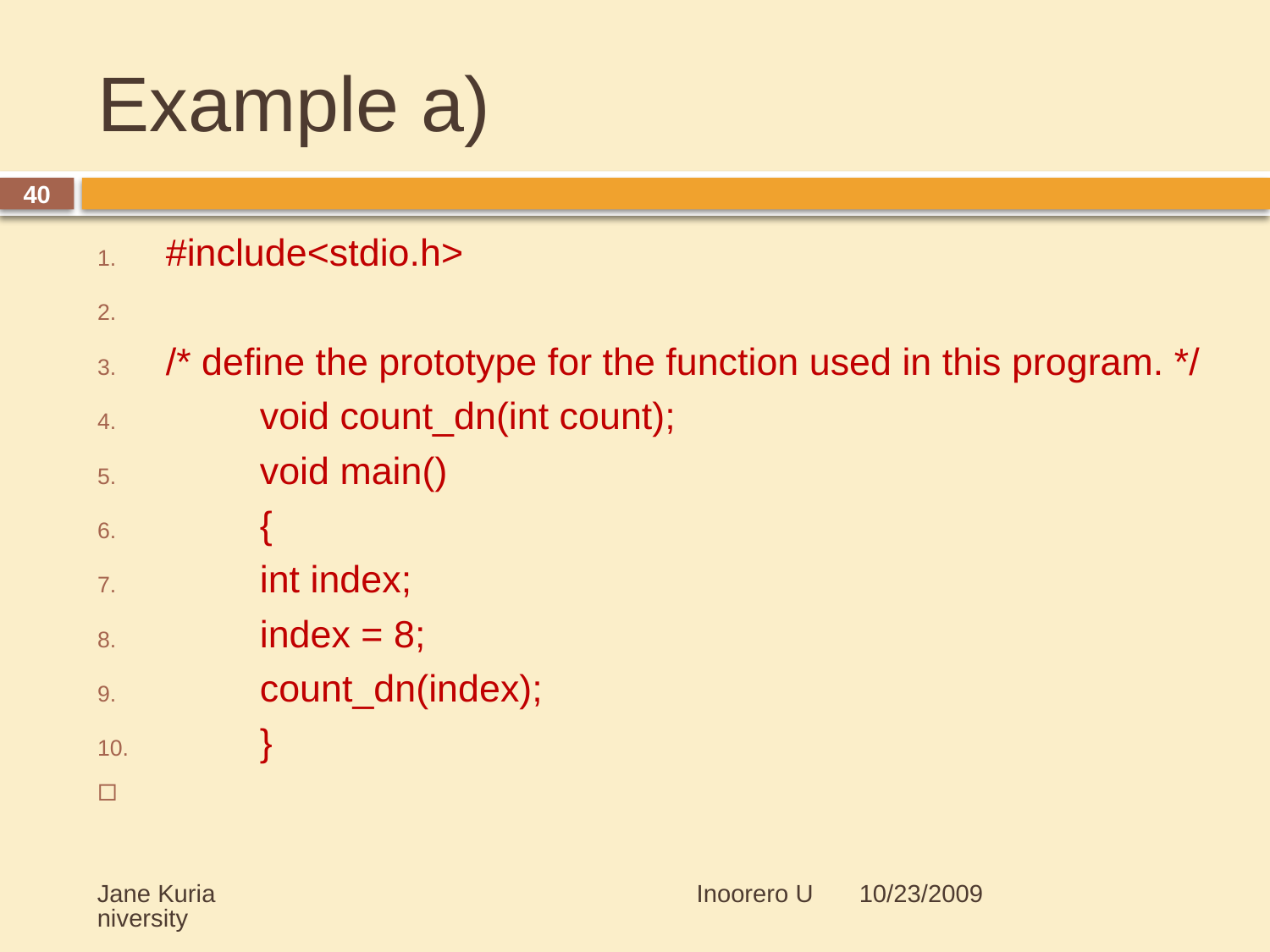

# Example a)
40
#include<stdio.h>

/* define the prototype for the function used in this program. */
	void count_dn(int count);
	void main()
	{
		int index;
		index = 8;
		count_dn(index);
	}

Jane Kuria                                                                     Inoorero University
10/23/2009